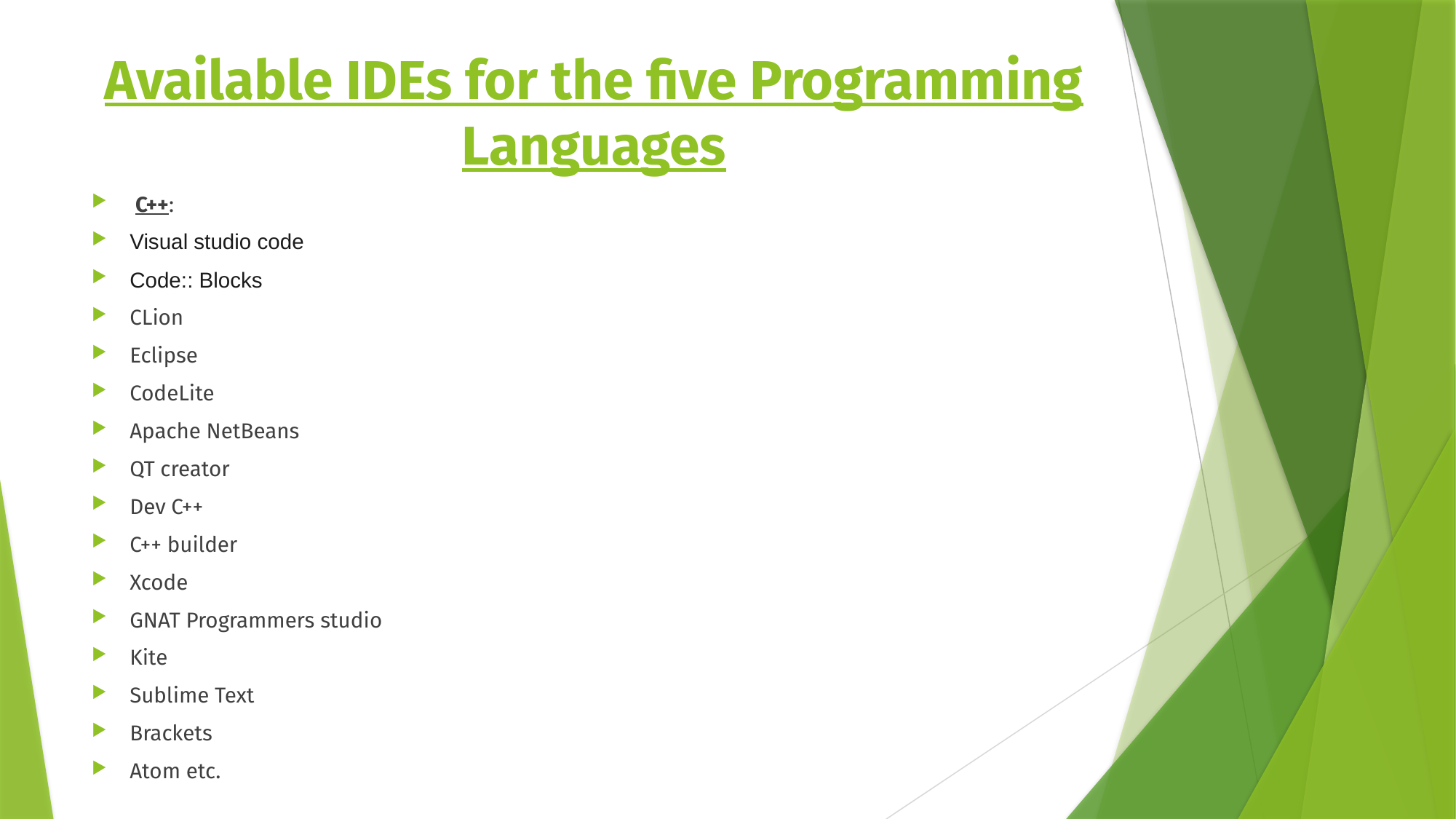

# Available IDEs for the five Programming Languages
 C++:
Visual studio code
Code:: Blocks
CLion
Eclipse
CodeLite
Apache NetBeans
QT creator
Dev C++
C++ builder
Xcode
GNAT Programmers studio
Kite
Sublime Text
Brackets
Atom etc.